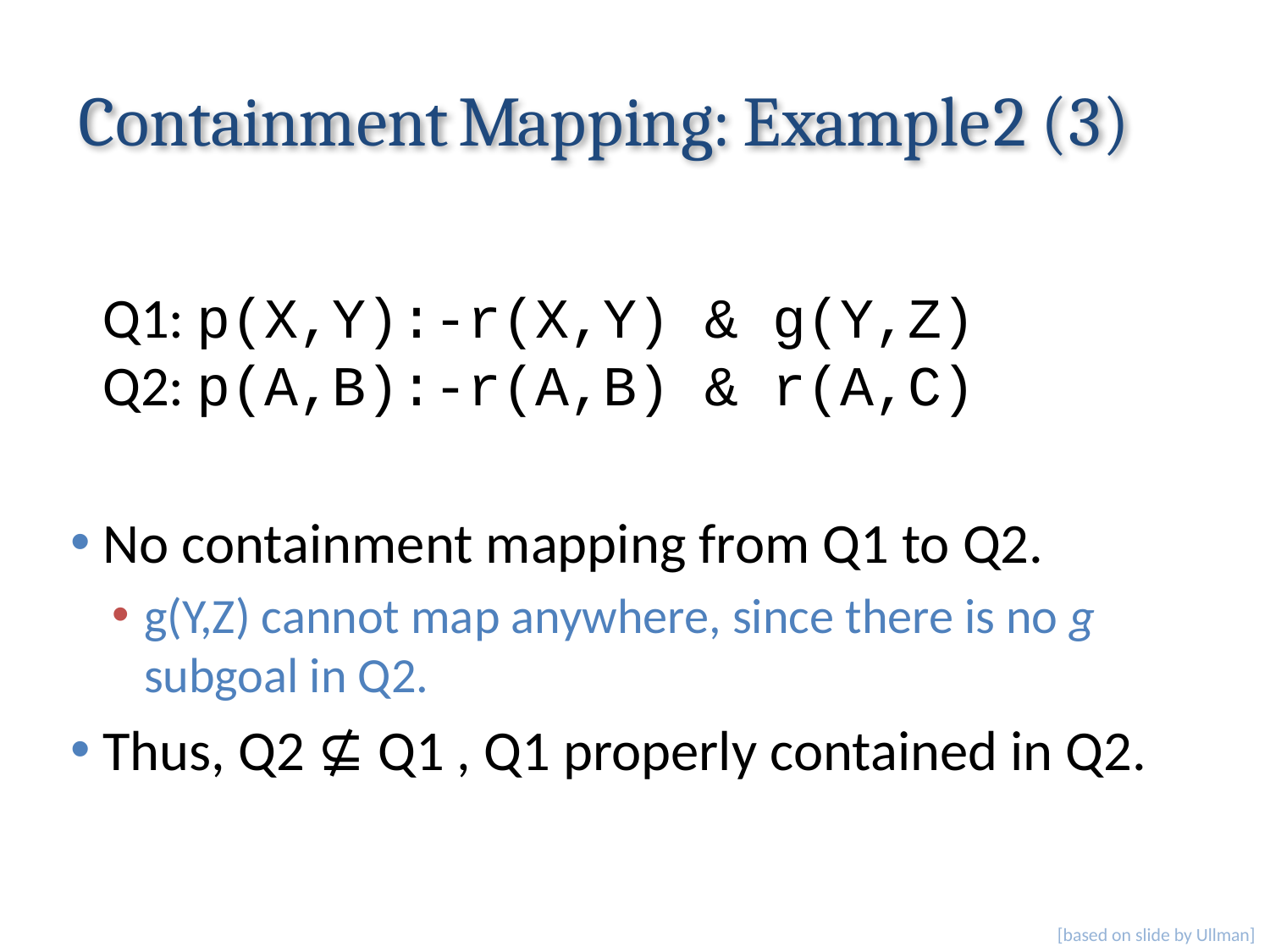

# Containment Mapping: Example2 (3)
	Q1: p(X,Y):-r(X,Y) & g(Y,Z)       Q2: p(A,B):-r(A,B) & r(A,C)

No containment mapping from Q1 to Q2.
g(Y,Z) cannot map anywhere, since there is no g subgoal in Q2.
Thus, Q2 ⊈ Q1 , Q1 properly contained in Q2.
[based on slide by Ullman]